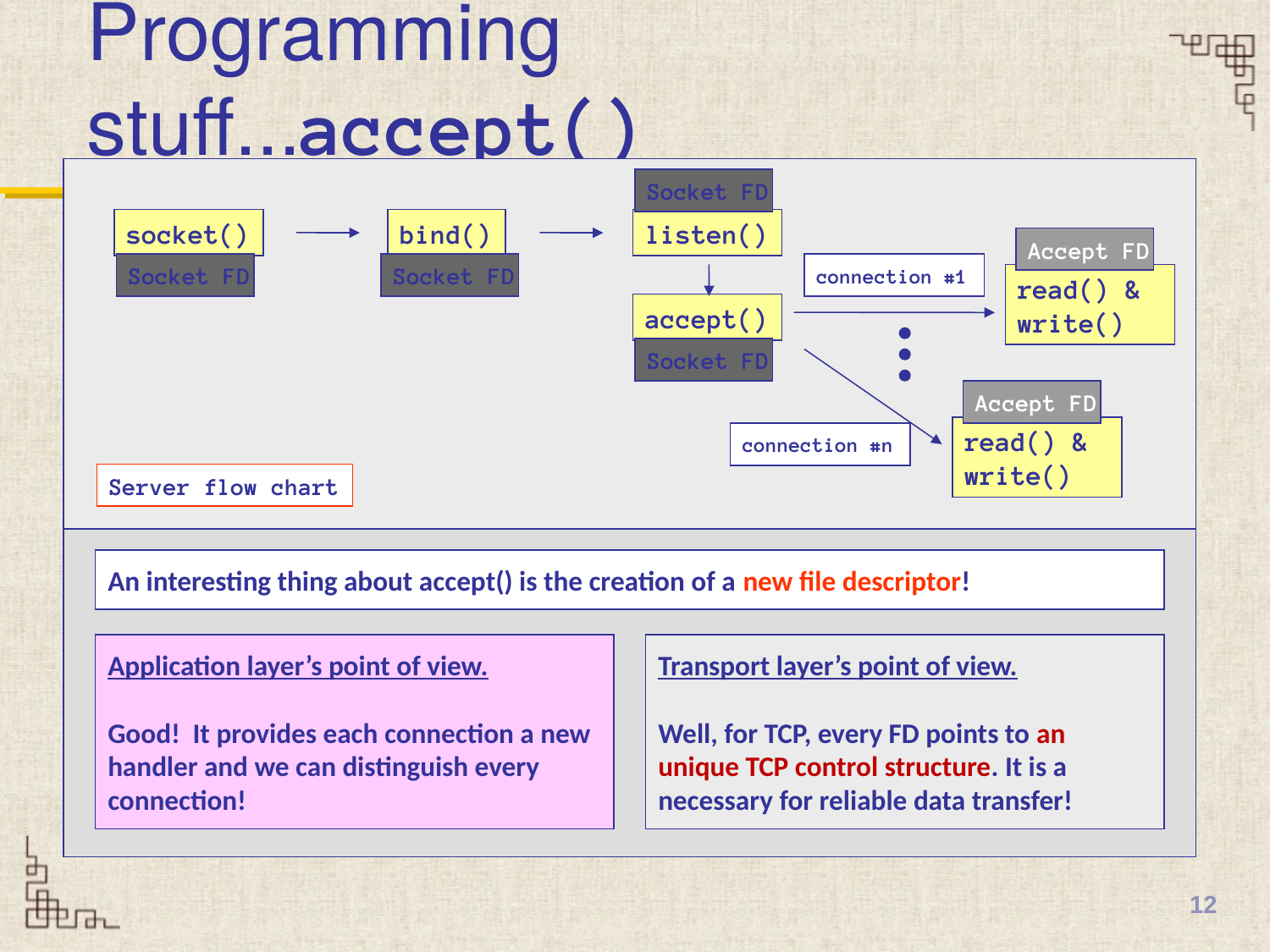

# Programming stuff...accept()

Socket FD
socket()
bind()
listen()
Accept FD

Socket FD
Socket FD
connection #1

read() & write()
accept()

Socket FD

Accept FD
read() & write()
connection #n
Server flow chart

An interesting thing about accept() is the creation of a new file descriptor!
Application layer’s point of view.

Good!  It provides each connection a new handler and we can distinguish every connection!
Transport layer’s point of view.

Well, for TCP, every FD points to an unique TCP control structure. It is a necessary for reliable data transfer!
12